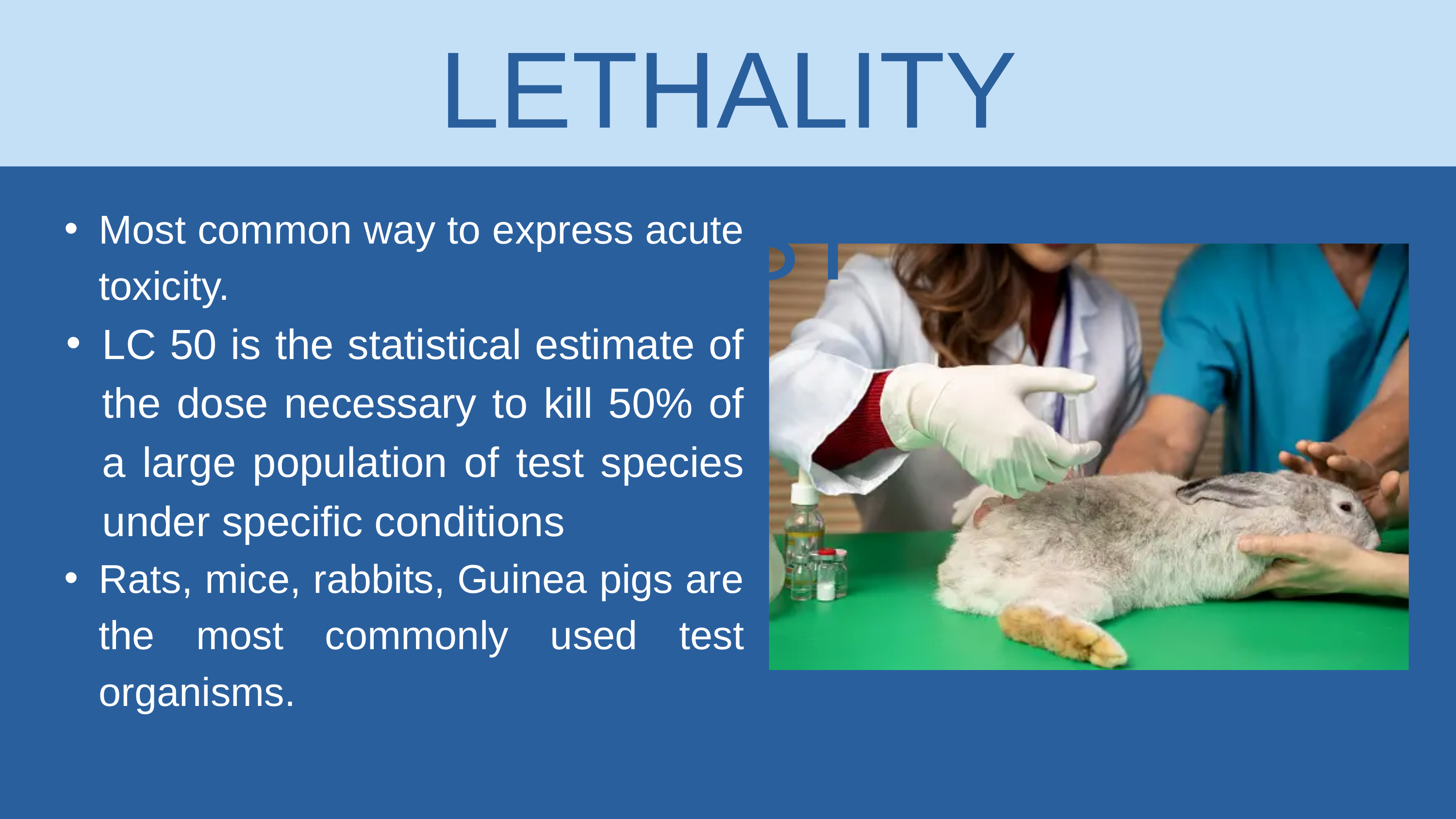

LETHALITY TEST
Most common way to express acute toxicity.
LC 50 is the statistical estimate of the dose necessary to kill 50% of a large population of test species under specific conditions
Rats, mice, rabbits, Guinea pigs are the most commonly used test organisms.